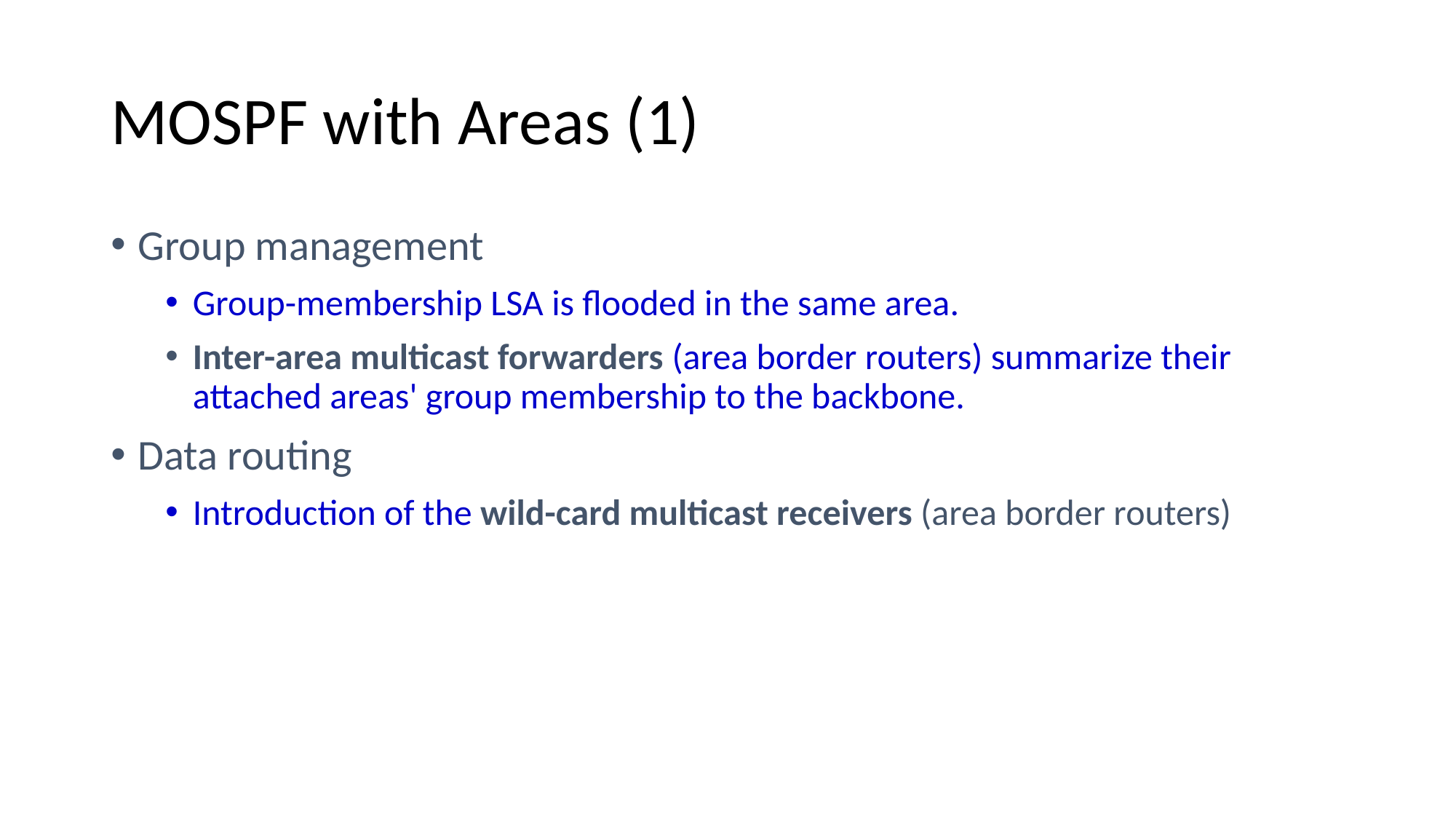

# MOSPF with Areas (1)
Group management
Group-membership LSA is flooded in the same area.
Inter-area multicast forwarders (area border routers) summarize their attached areas' group membership to the backbone.
Data routing
Introduction of the wild-card multicast receivers (area border routers)